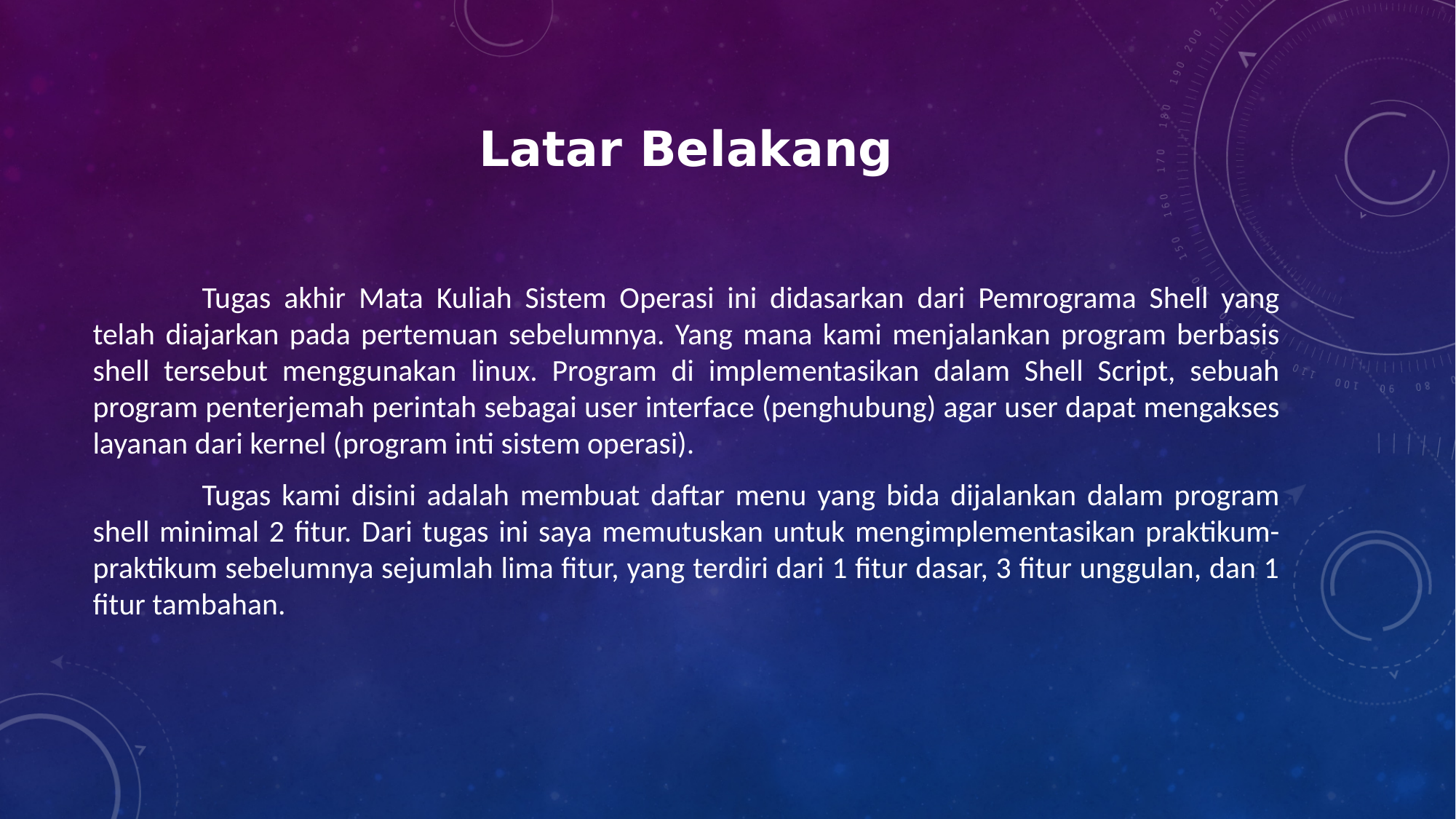

# Latar Belakang

	Tugas akhir Mata Kuliah Sistem Operasi ini didasarkan dari Pemrograma Shell yang telah diajarkan pada pertemuan sebelumnya. Yang mana kami menjalankan program berbasis shell tersebut menggunakan linux. Program di implementasikan dalam Shell Script, sebuah program penterjemah perintah sebagai user interface (penghubung) agar user dapat mengakses layanan dari kernel (program inti sistem operasi).
	Tugas kami disini adalah membuat daftar menu yang bida dijalankan dalam program shell minimal 2 fitur. Dari tugas ini saya memutuskan untuk mengimplementasikan praktikum-praktikum sebelumnya sejumlah lima fitur, yang terdiri dari 1 fitur dasar, 3 fitur unggulan, dan 1 fitur tambahan.